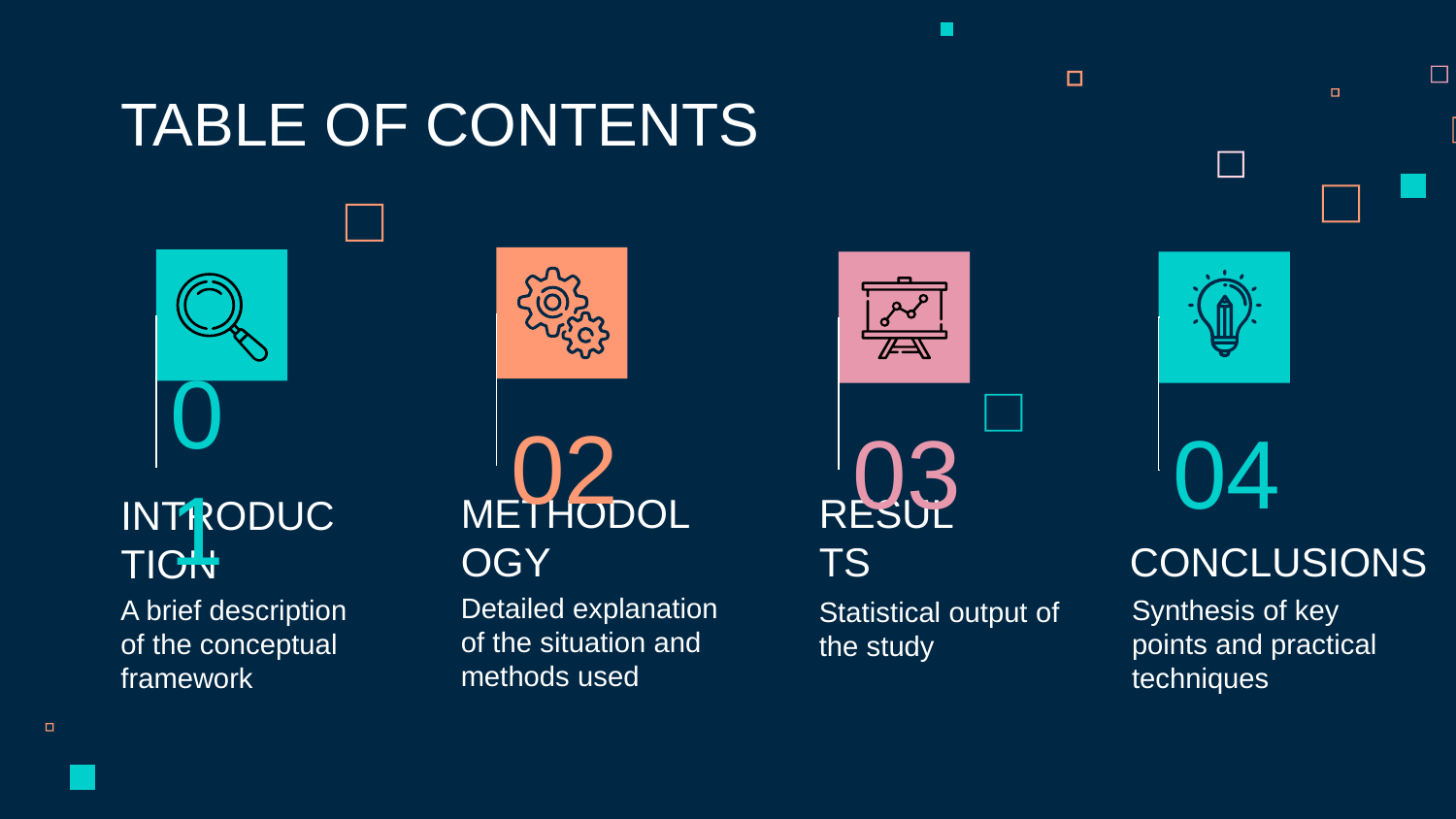

TABLE OF CONTENTS

02
01
03
04
METHODOLOGY
CONCLUSIONS
# INTRODUCTION
RESULTS
Detailed explanation of the situation and methods used
A brief description of the conceptual framework
Synthesis of key points and practical techniques
Statistical output of the study